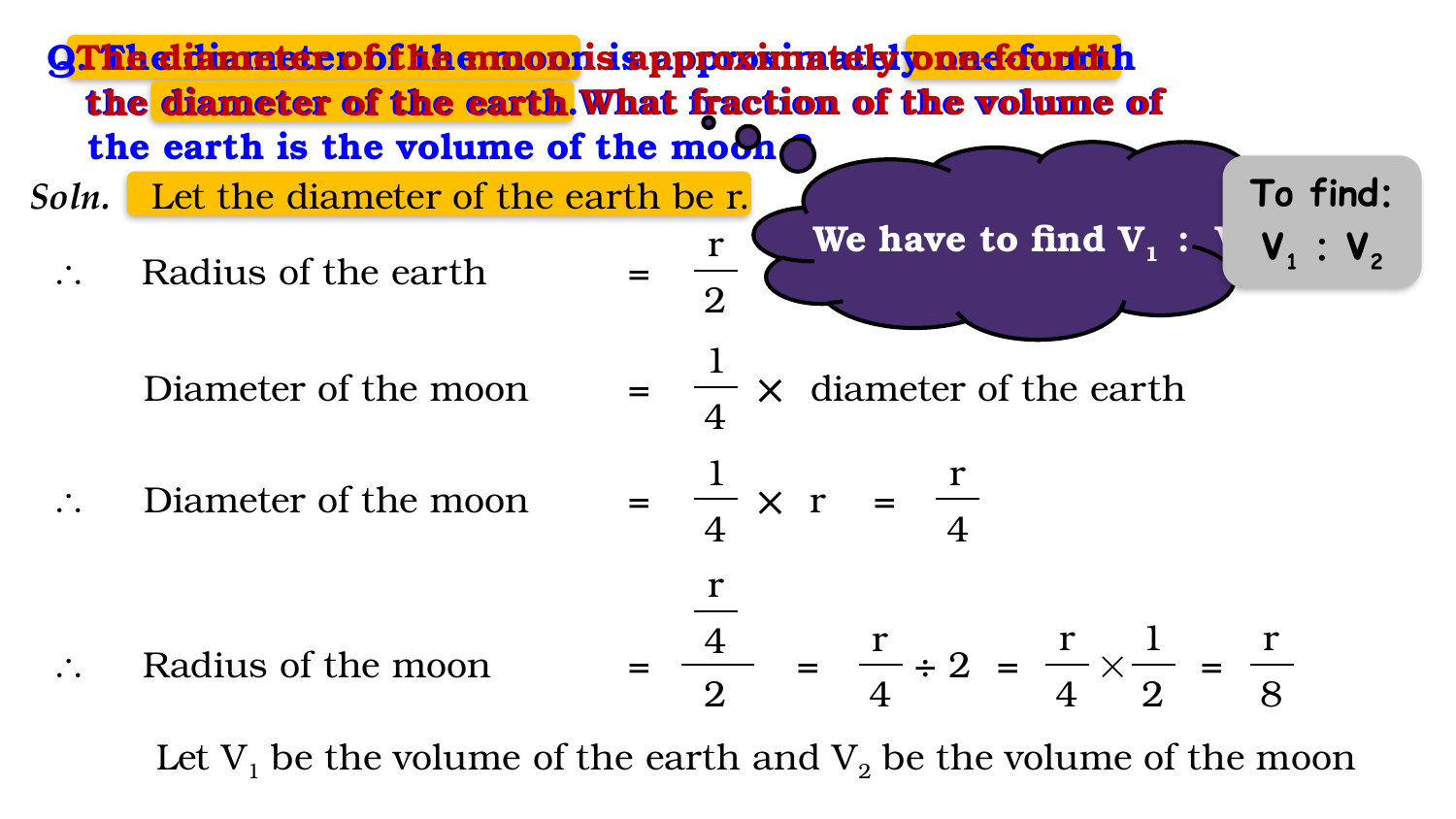

The diameter of the moon is approximately one-fourth
Q. The diameter of the moon is approximately one-fourth

What fraction of the volume of
the diameter of the earth.What fraction of the volume of
the diameter of the earth

the earth is the volume of the moon ?

To find:

V1 : V2
Soln.
Let the diameter of the earth be r.

We have to find V1  :  V2
r
∴
Radius of the earth
=
2
1
Diameter of the moon
=
×
diameter of the earth
4
1
r
∴
Diameter of the moon
=
×
r
=
4
4
r
r
1
r
r
4
∴
Radius of the moon
=
=
÷
2
=
×
=
4
2
8
2
4
Let V1 be the volume of the earth and V2 be the volume of the moon